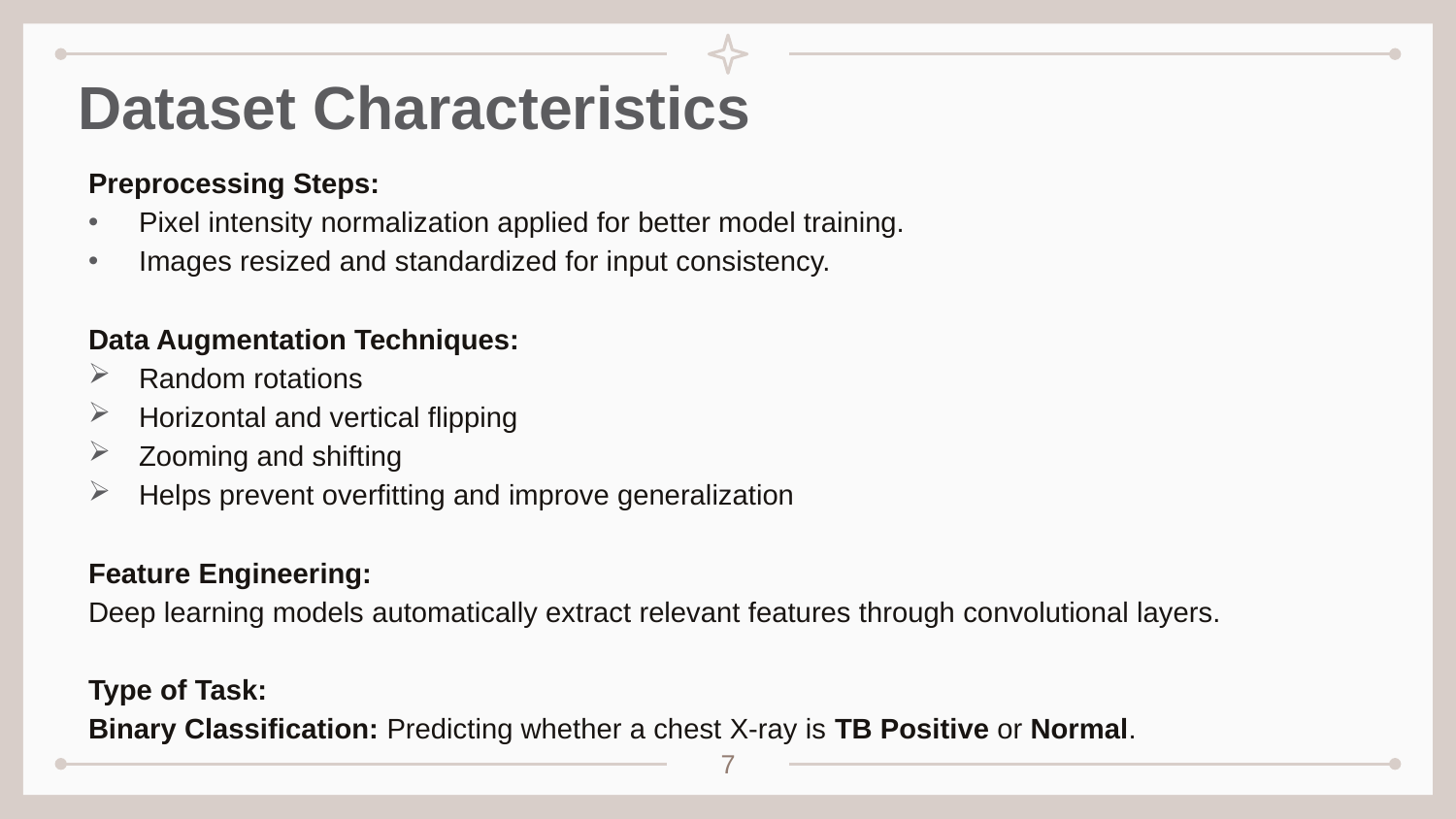

# Dataset Characteristics
Preprocessing Steps:
Pixel intensity normalization applied for better model training.
Images resized and standardized for input consistency.

Data Augmentation Techniques:
Random rotations
Horizontal and vertical flipping
Zooming and shifting
Helps prevent overfitting and improve generalization

Feature Engineering:
Deep learning models automatically extract relevant features through convolutional layers.

Type of Task:
Binary Classification: Predicting whether a chest X-ray is TB Positive or Normal.

7